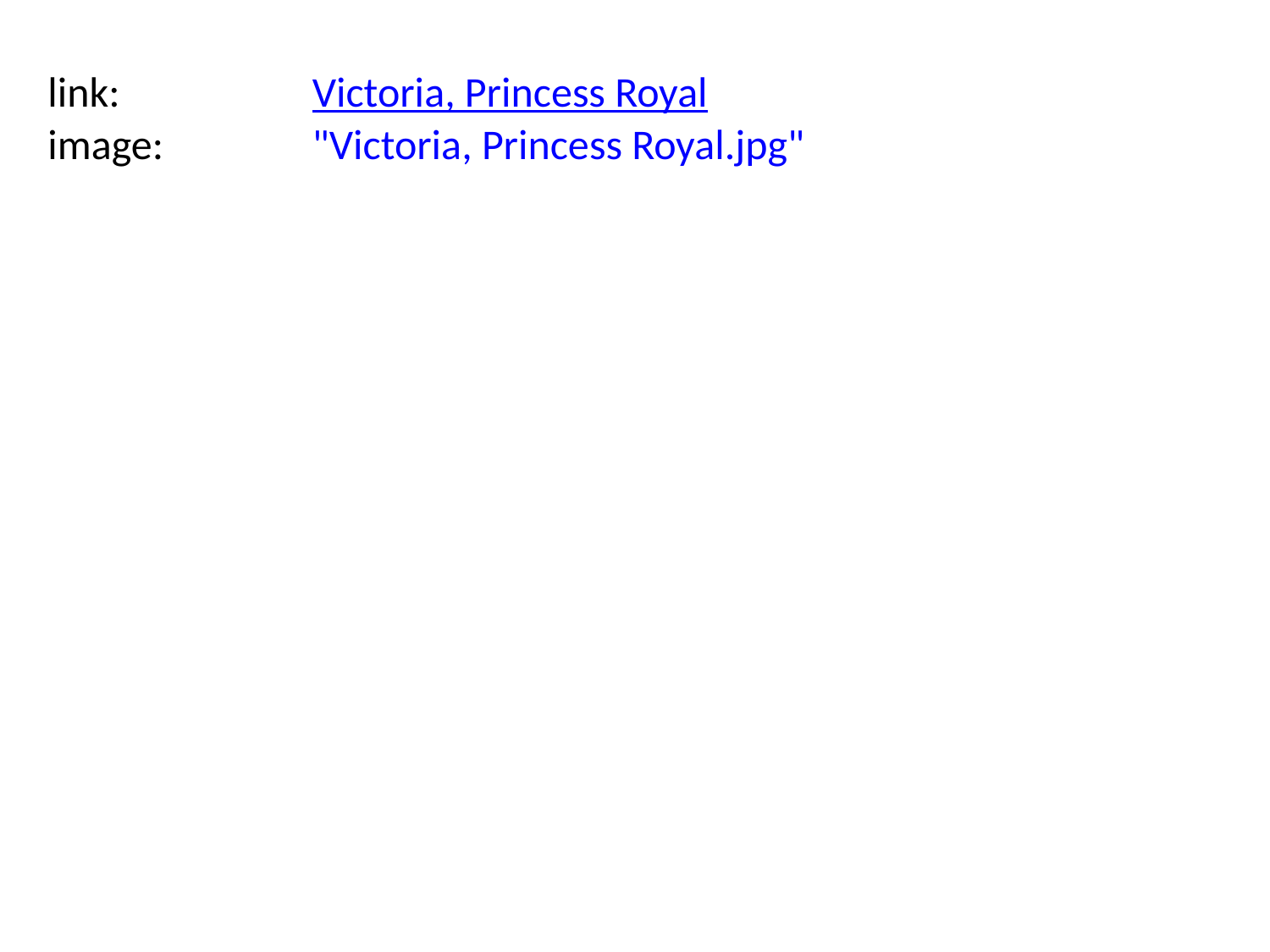

link:

Victoria, Princess Royal

image:

"Victoria, Princess Royal.jpg"